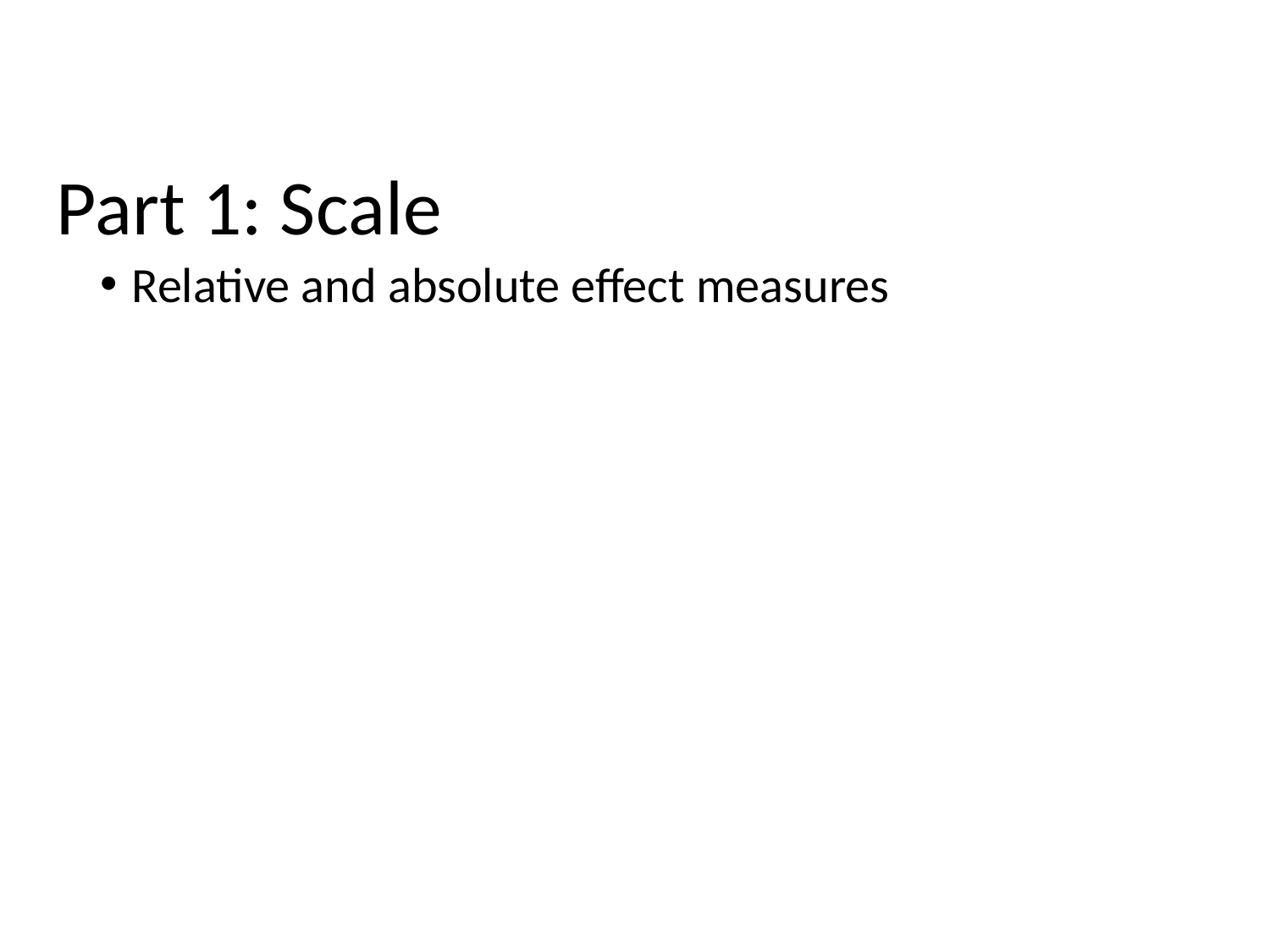

# Part 1: Scale
Relative and absolute effect measures